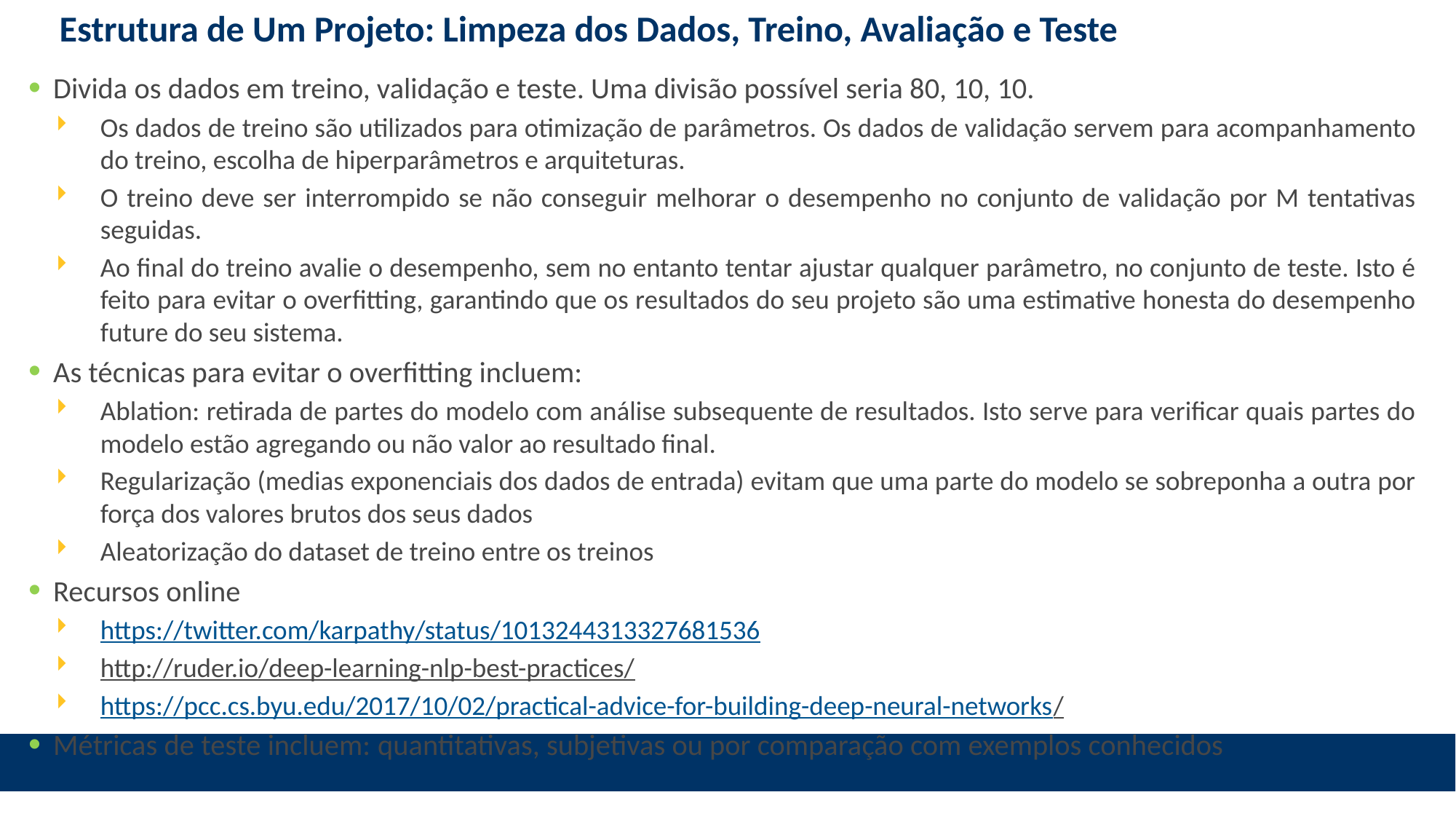

# Estrutura de Um Projeto: Limpeza dos Dados, Treino, Avaliação e Teste
Divida os dados em treino, validação e teste. Uma divisão possível seria 80, 10, 10.
Os dados de treino são utilizados para otimização de parâmetros. Os dados de validação servem para acompanhamento do treino, escolha de hiperparâmetros e arquiteturas.
O treino deve ser interrompido se não conseguir melhorar o desempenho no conjunto de validação por M tentativas seguidas.
Ao final do treino avalie o desempenho, sem no entanto tentar ajustar qualquer parâmetro, no conjunto de teste. Isto é feito para evitar o overfitting, garantindo que os resultados do seu projeto são uma estimative honesta do desempenho future do seu sistema.
As técnicas para evitar o overfitting incluem:
Ablation: retirada de partes do modelo com análise subsequente de resultados. Isto serve para verificar quais partes do modelo estão agregando ou não valor ao resultado final.
Regularização (medias exponenciais dos dados de entrada) evitam que uma parte do modelo se sobreponha a outra por força dos valores brutos dos seus dados
Aleatorização do dataset de treino entre os treinos
Recursos online
https://twitter.com/karpathy/status/1013244313327681536
http://ruder.io/deep-learning-nlp-best-practices/
https://pcc.cs.byu.edu/2017/10/02/practical-advice-for-building-deep-neural-networks/
Métricas de teste incluem: quantitativas, subjetivas ou por comparação com exemplos conhecidos